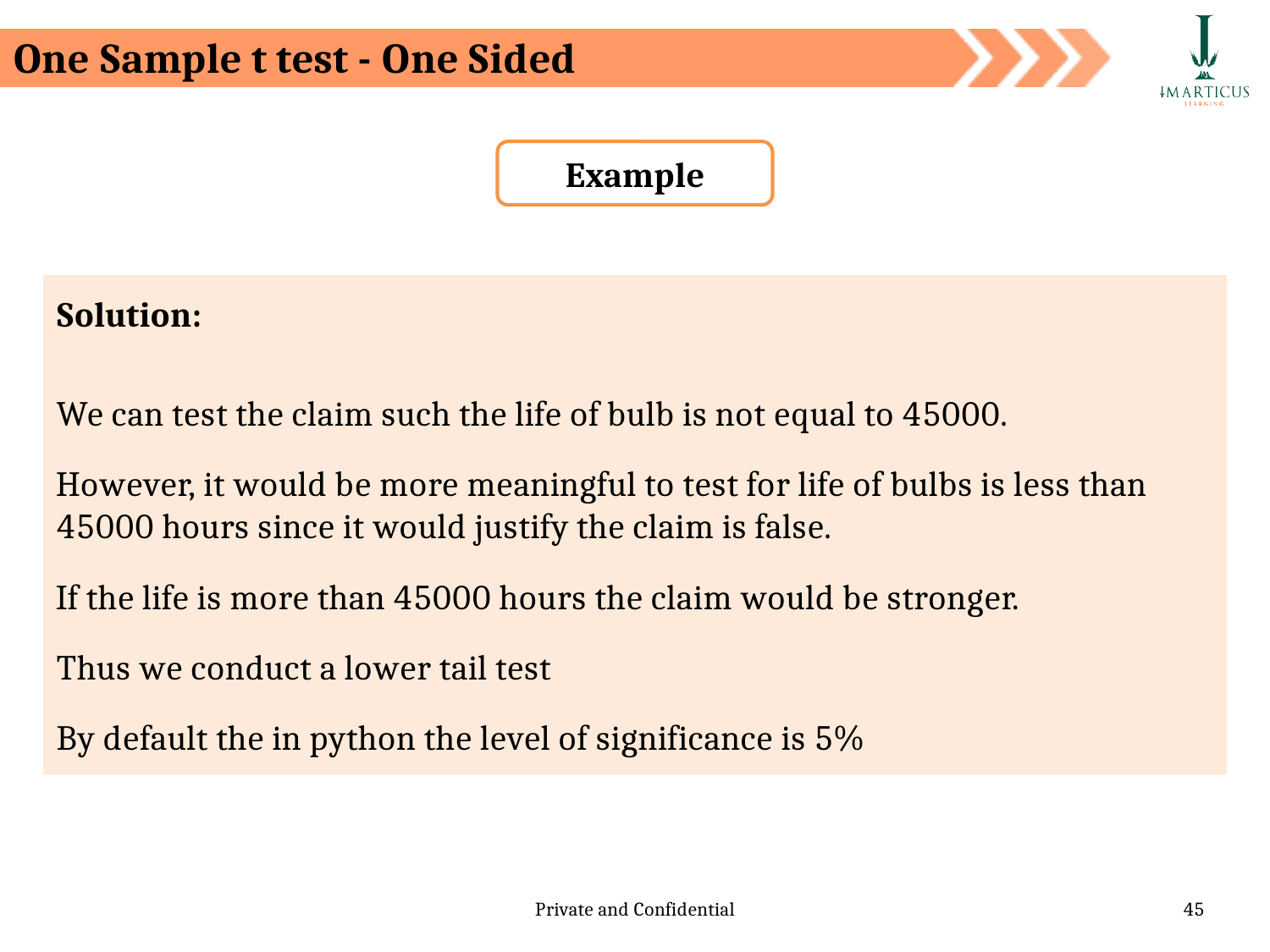

# One Sample t test - One Sided
Example
Solution:

We can test the claim such the life of bulb is not equal to 45000.
However, it would be more meaningful to test for life of bulbs is less than 45000 hours since it would justify the claim is false.
If the life is more than 45000 hours the claim would be stronger.
Thus we conduct a lower tail test
By default the in python the level of significance is 5%